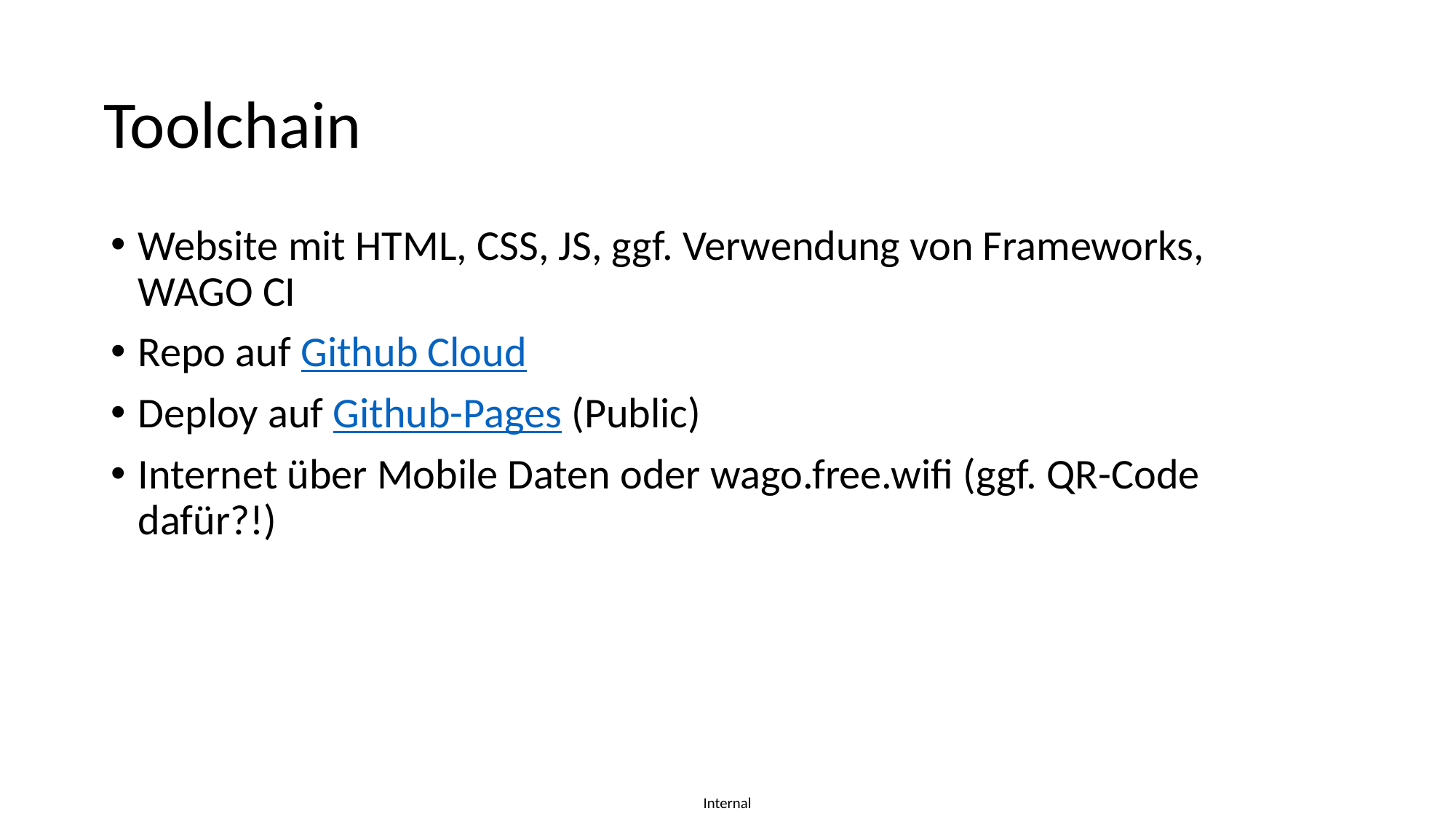

# Toolchain
Website mit HTML, CSS, JS, ggf. Verwendung von Frameworks, WAGO CI
Repo auf Github Cloud
Deploy auf Github-Pages (Public)
Internet über Mobile Daten oder wago.free.wifi (ggf. QR-Code dafür?!)